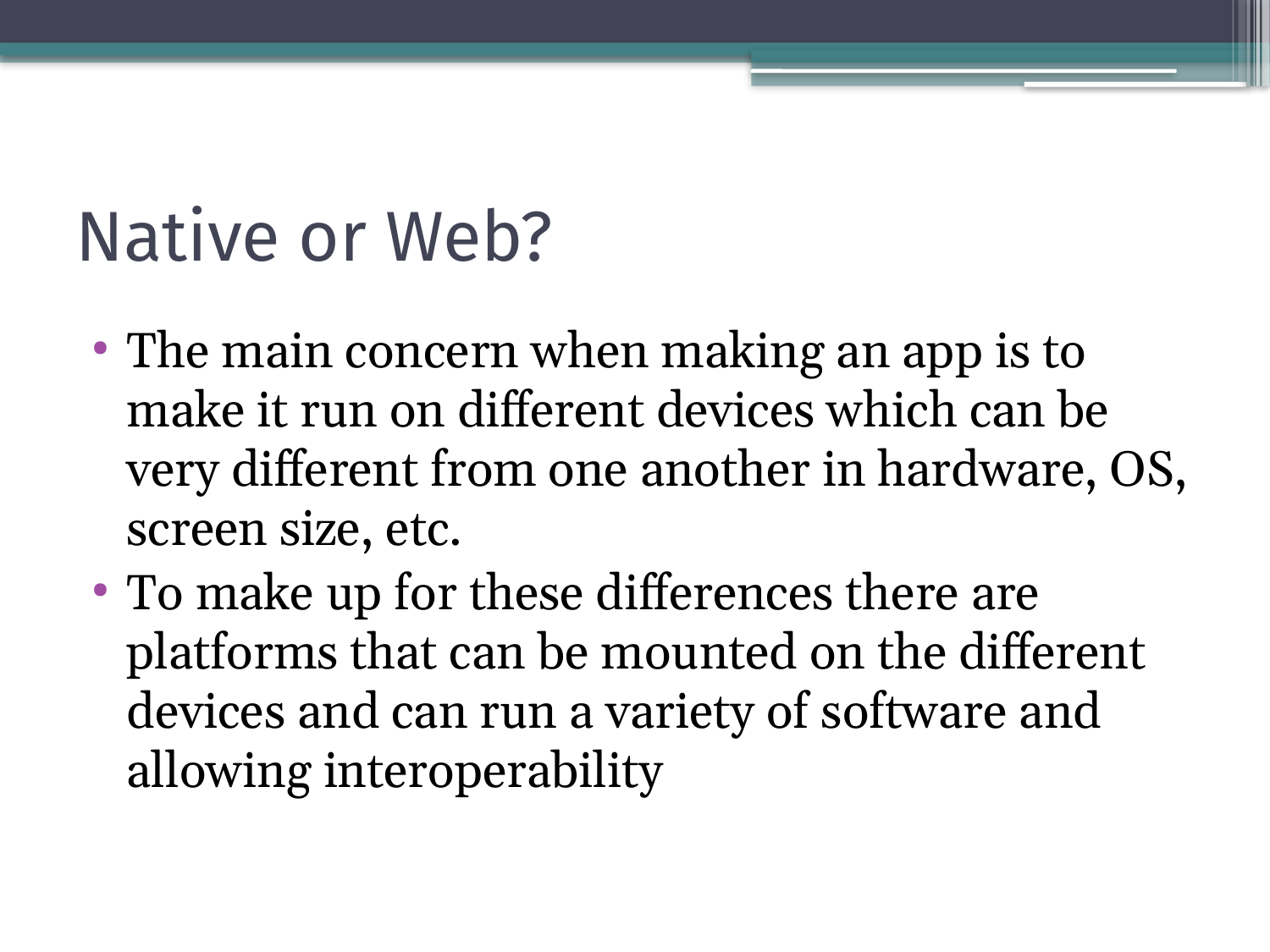

# Native or Web?
The main concern when making an app is to make it run on different devices which can be very different from one another in hardware, OS, screen size, etc.
To make up for these differences there are platforms that can be mounted on the different devices and can run a variety of software and allowing interoperability